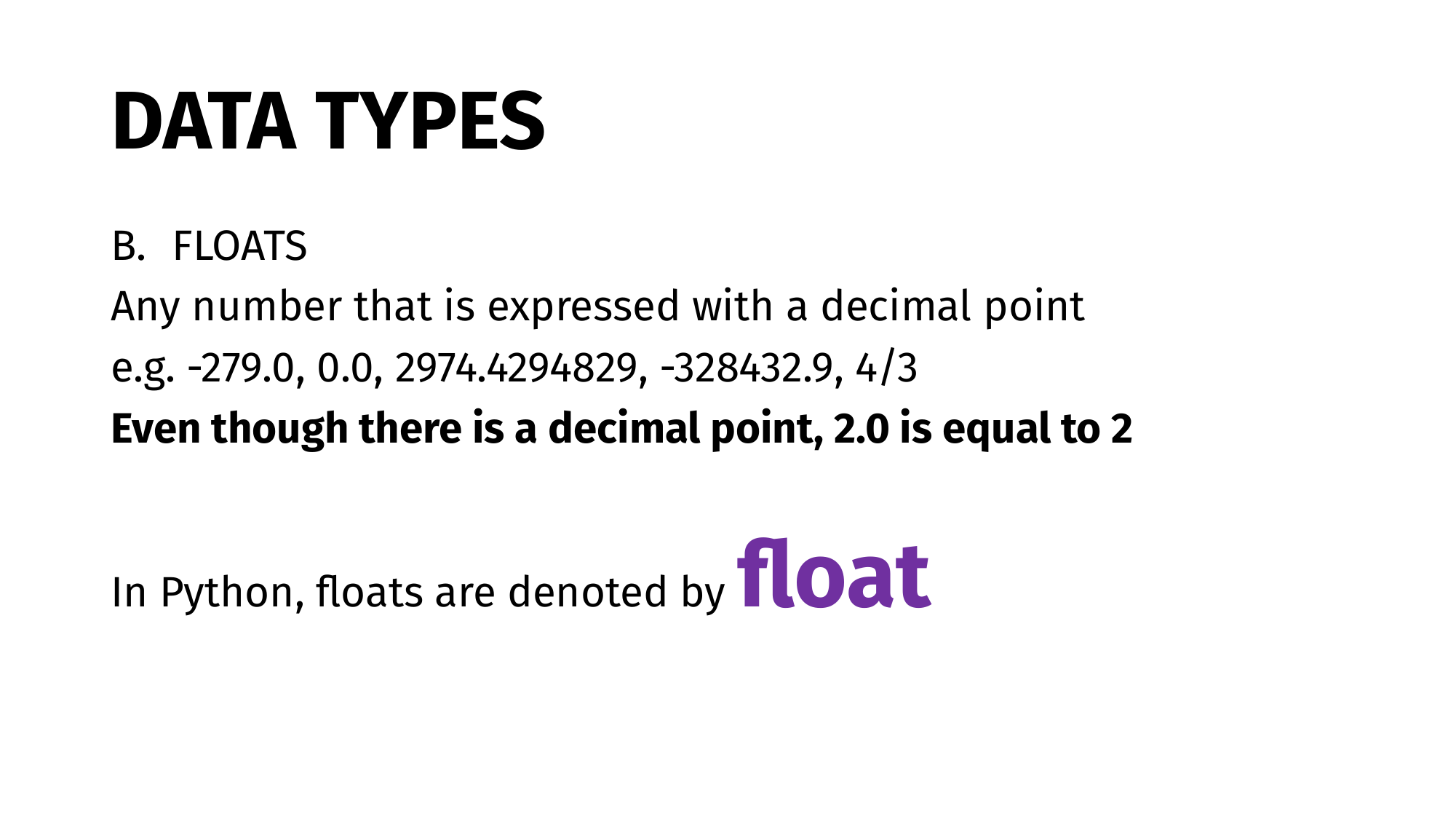

# DATA TYPES
FLOATS
Any number that is expressed with a decimal point
e.g. -279.0, 0.0, 2974.4294829, -328432.9, 4/3
Even though there is a decimal point, 2.0 is equal to 2

In Python, floats are denoted by float